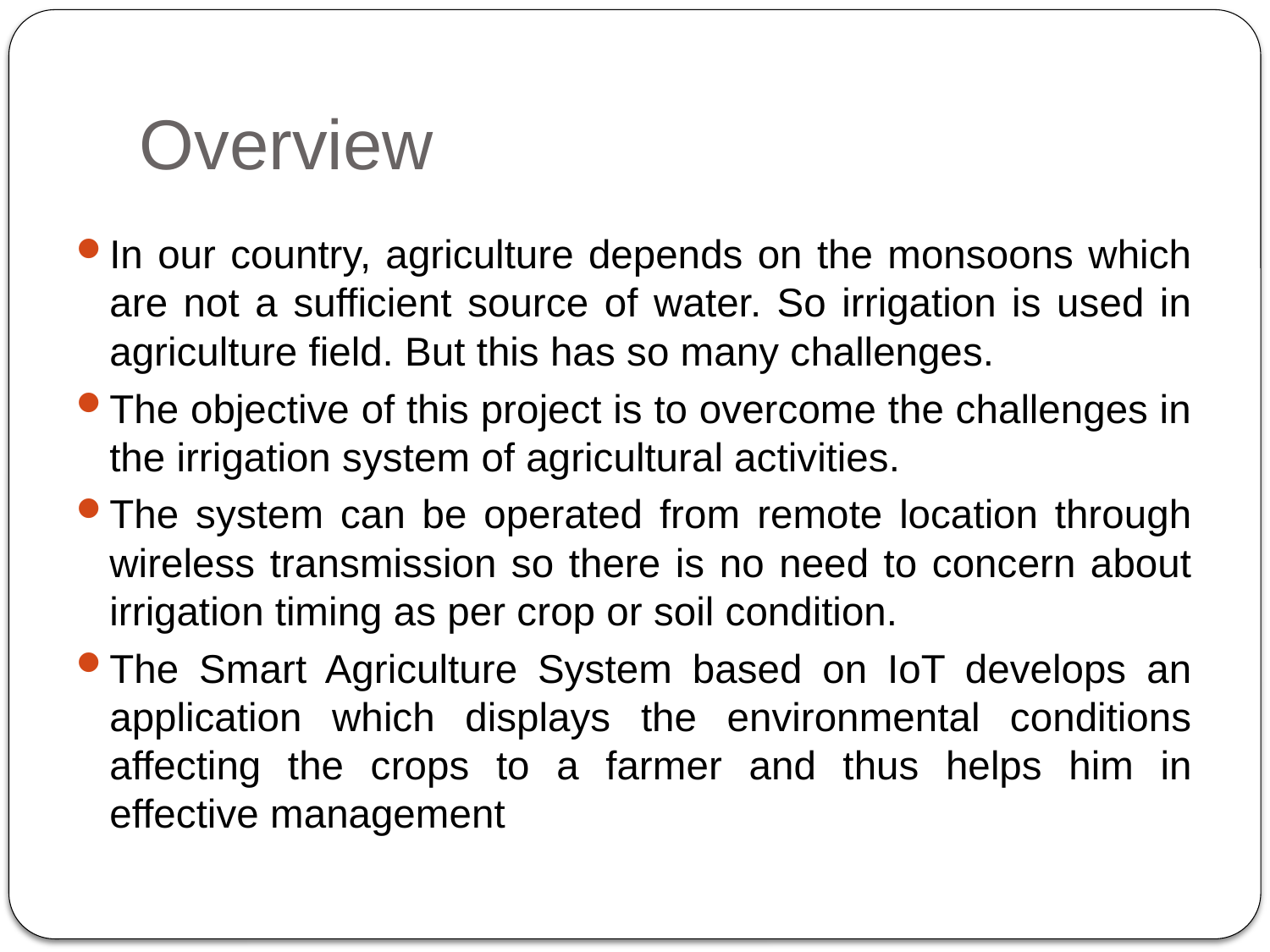

# Overview
In our country, agriculture depends on the monsoons which are not a sufficient source of water. So irrigation is used in agriculture field. But this has so many challenges.
The objective of this project is to overcome the challenges in the irrigation system of agricultural activities.
The system can be operated from remote location through wireless transmission so there is no need to concern about irrigation timing as per crop or soil condition.
The Smart Agriculture System based on IoT develops an application which displays the environmental conditions affecting the crops to a farmer and thus helps him in effective management